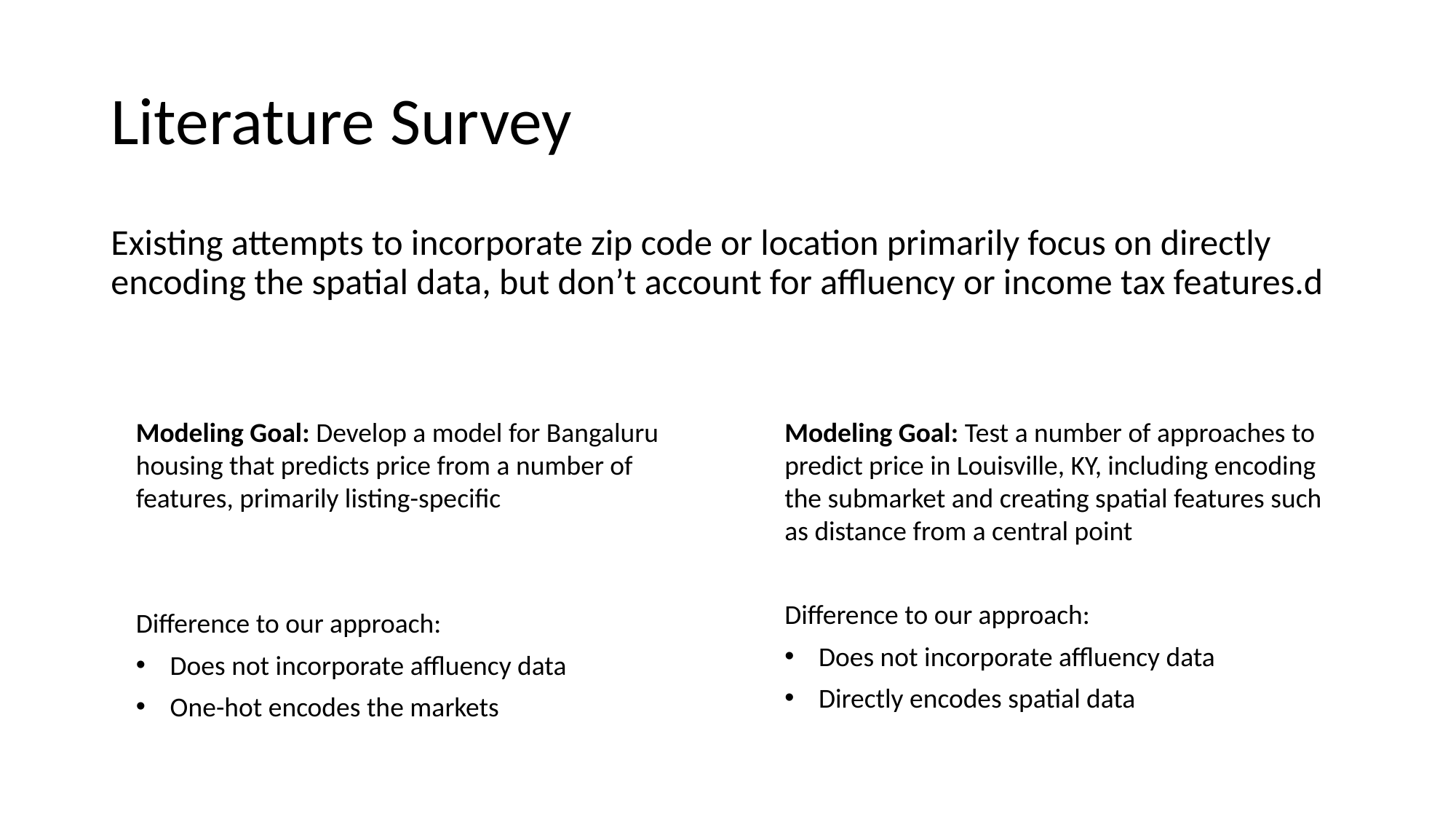

# Literature Survey
Existing attempts to incorporate zip code or location primarily focus on directly encoding the spatial data, but don’t account for affluency or income tax features.d
Modeling Goal: Develop a model for Bangaluru housing that predicts price from a number of features, primarily listing-specific

Difference to our approach:
Does not incorporate affluency data
One-hot encodes the markets
Modeling Goal: Test a number of approaches to predict price in Louisville, KY, including encoding the submarket and creating spatial features such as distance from a central point

Difference to our approach:
Does not incorporate affluency data
Directly encodes spatial data